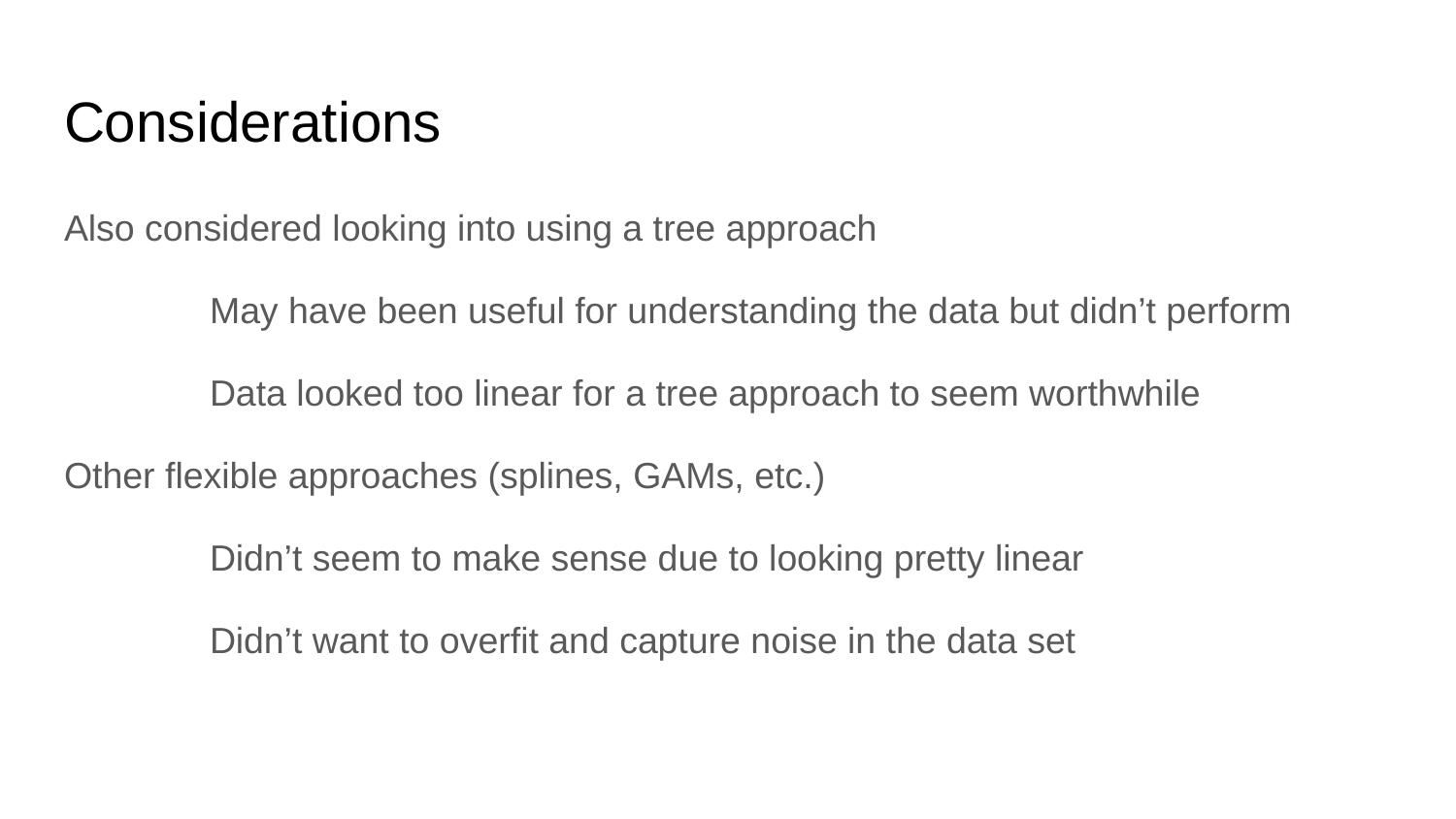

# Considerations
Also considered looking into using a tree approach
	May have been useful for understanding the data but didn’t perform
	Data looked too linear for a tree approach to seem worthwhile
Other flexible approaches (splines, GAMs, etc.)
	Didn’t seem to make sense due to looking pretty linear
	Didn’t want to overfit and capture noise in the data set